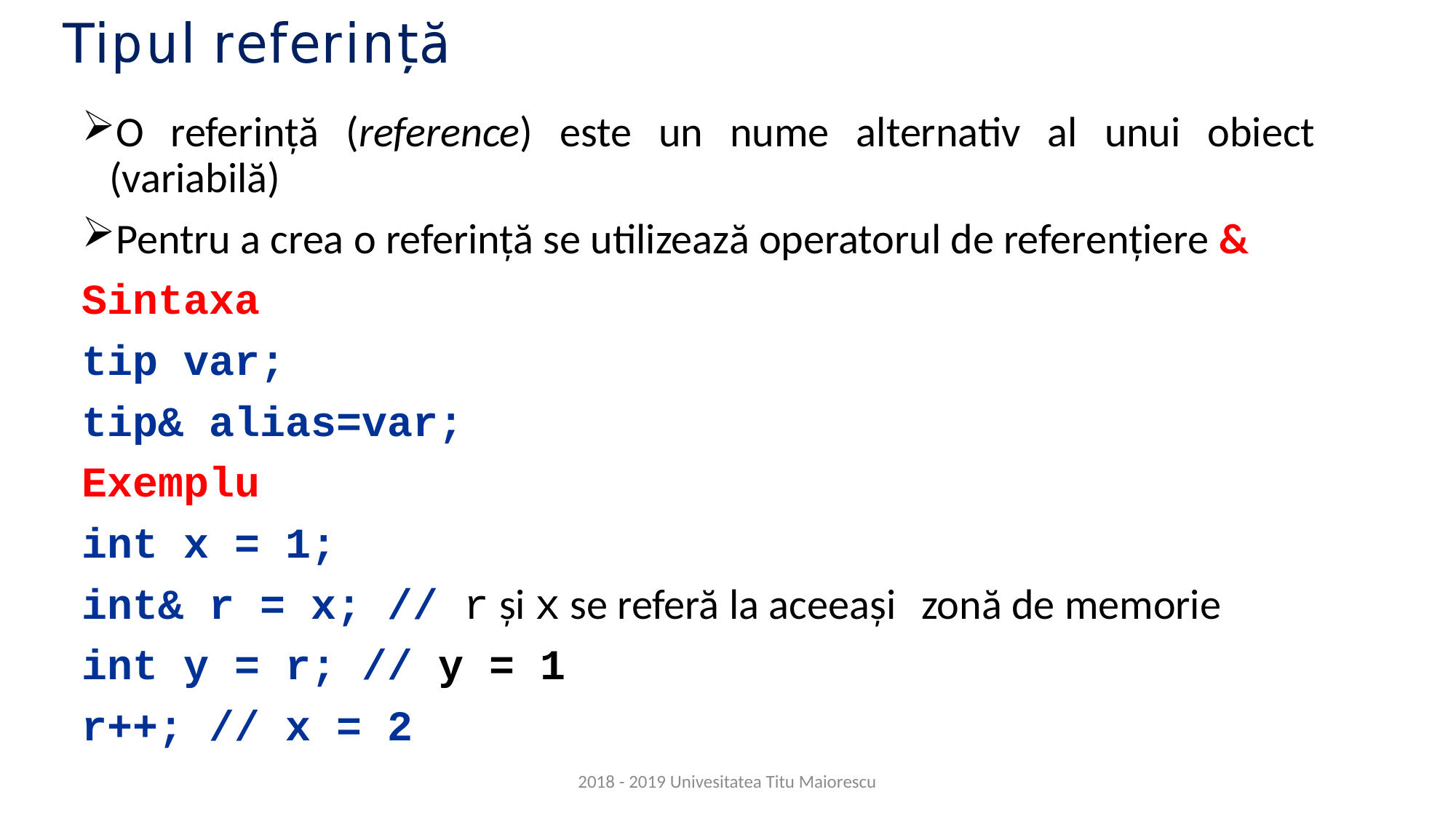

# Tipul referință
O referinţă (reference) este un nume alternativ al unui obiect (variabilă)
Pentru a crea o referință se utilizează operatorul de referențiere &
Sintaxa
tip var;
tip& alias=var;
Exemplu
int x = 1;
int& r = x; // r şi x se referă la aceeaşi zonă de memorie
int y = r; // y = 1
r++; // x = 2

2018 - 2019 Univesitatea Titu Maiorescu